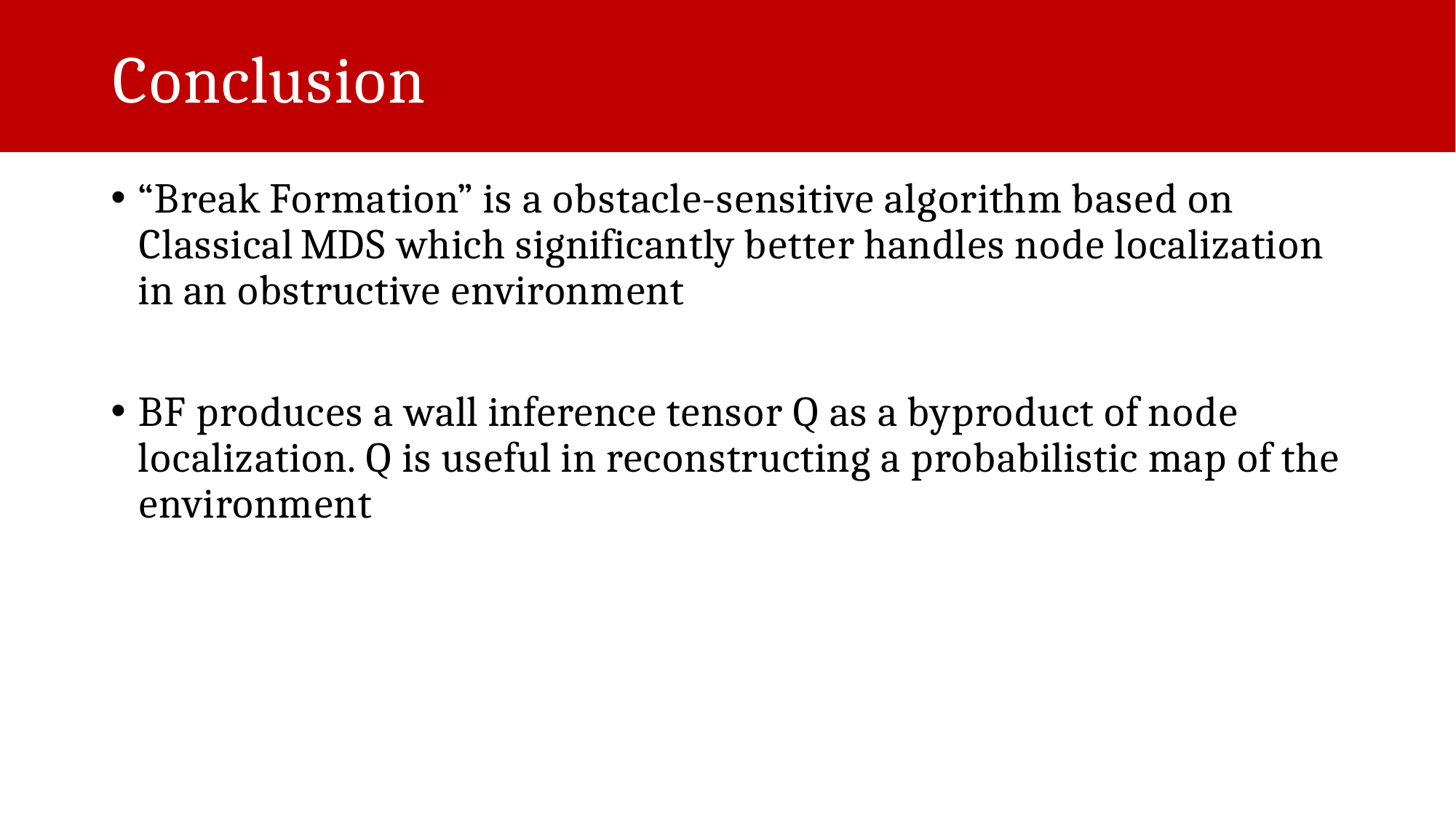

# Conclusion
“Break Formation” is a obstacle-sensitive algorithm based on Classical MDS which significantly better handles node localization in an obstructive environment

BF produces a wall inference tensor Q as a byproduct of node localization. Q is useful in reconstructing a probabilistic map of the environment